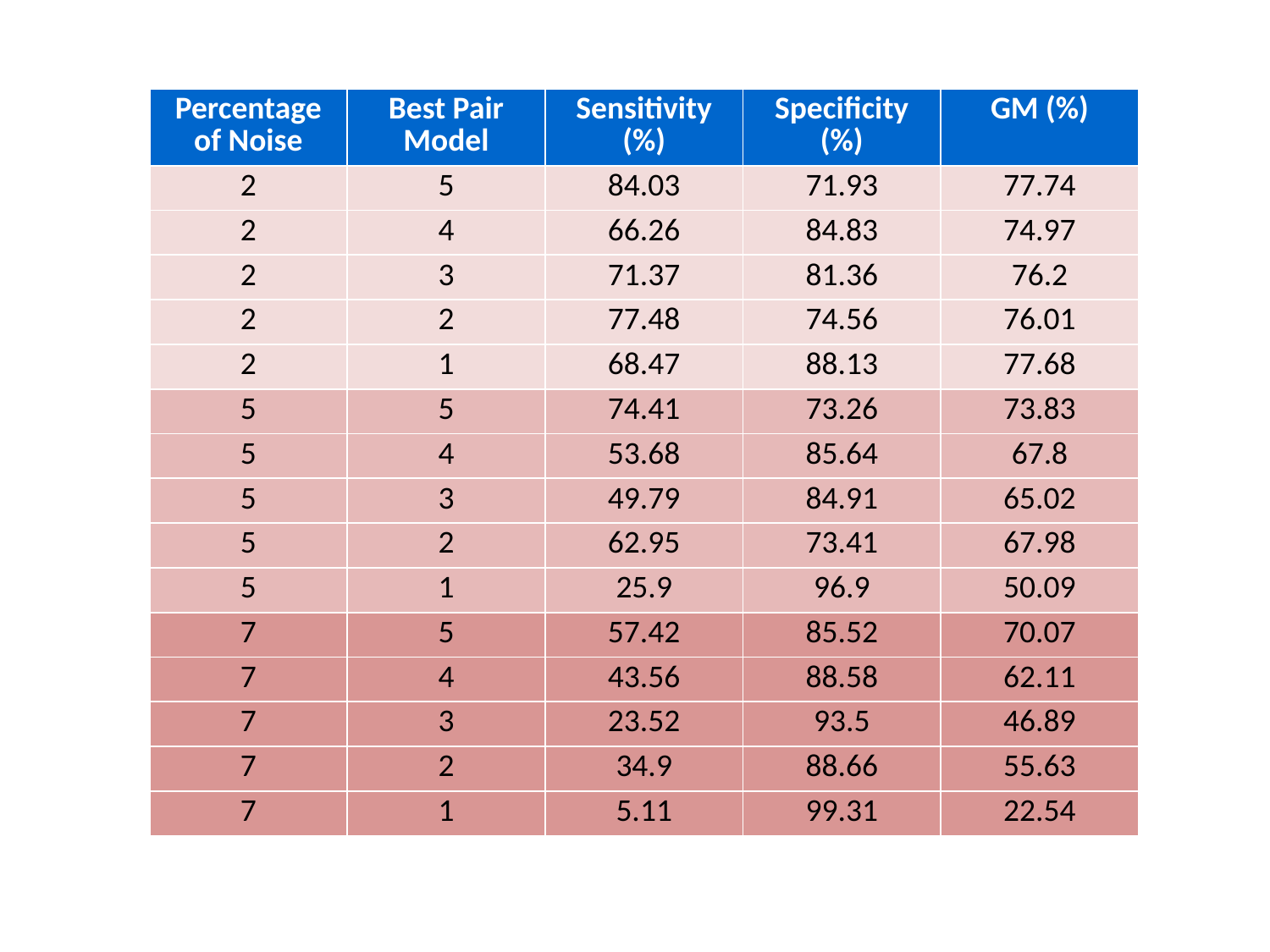

# Salt and pepper Noise
| Percentage of Noise | Best Pair Model | Sensitivity (%) | Specificity (%) | GM (%) |
| --- | --- | --- | --- | --- |
| 2 | 5 | 84.03 | 71.93 | 77.74 |
| 2 | 4 | 66.26 | 84.83 | 74.97 |
| 2 | 3 | 71.37 | 81.36 | 76.2 |
| 2 | 2 | 77.48 | 74.56 | 76.01 |
| 2 | 1 | 68.47 | 88.13 | 77.68 |
| 5 | 5 | 74.41 | 73.26 | 73.83 |
| 5 | 4 | 53.68 | 85.64 | 67.8 |
| 5 | 3 | 49.79 | 84.91 | 65.02 |
| 5 | 2 | 62.95 | 73.41 | 67.98 |
| 5 | 1 | 25.9 | 96.9 | 50.09 |
| 7 | 5 | 57.42 | 85.52 | 70.07 |
| 7 | 4 | 43.56 | 88.58 | 62.11 |
| 7 | 3 | 23.52 | 93.5 | 46.89 |
| 7 | 2 | 34.9 | 88.66 | 55.63 |
| 7 | 1 | 5.11 | 99.31 | 22.54 |